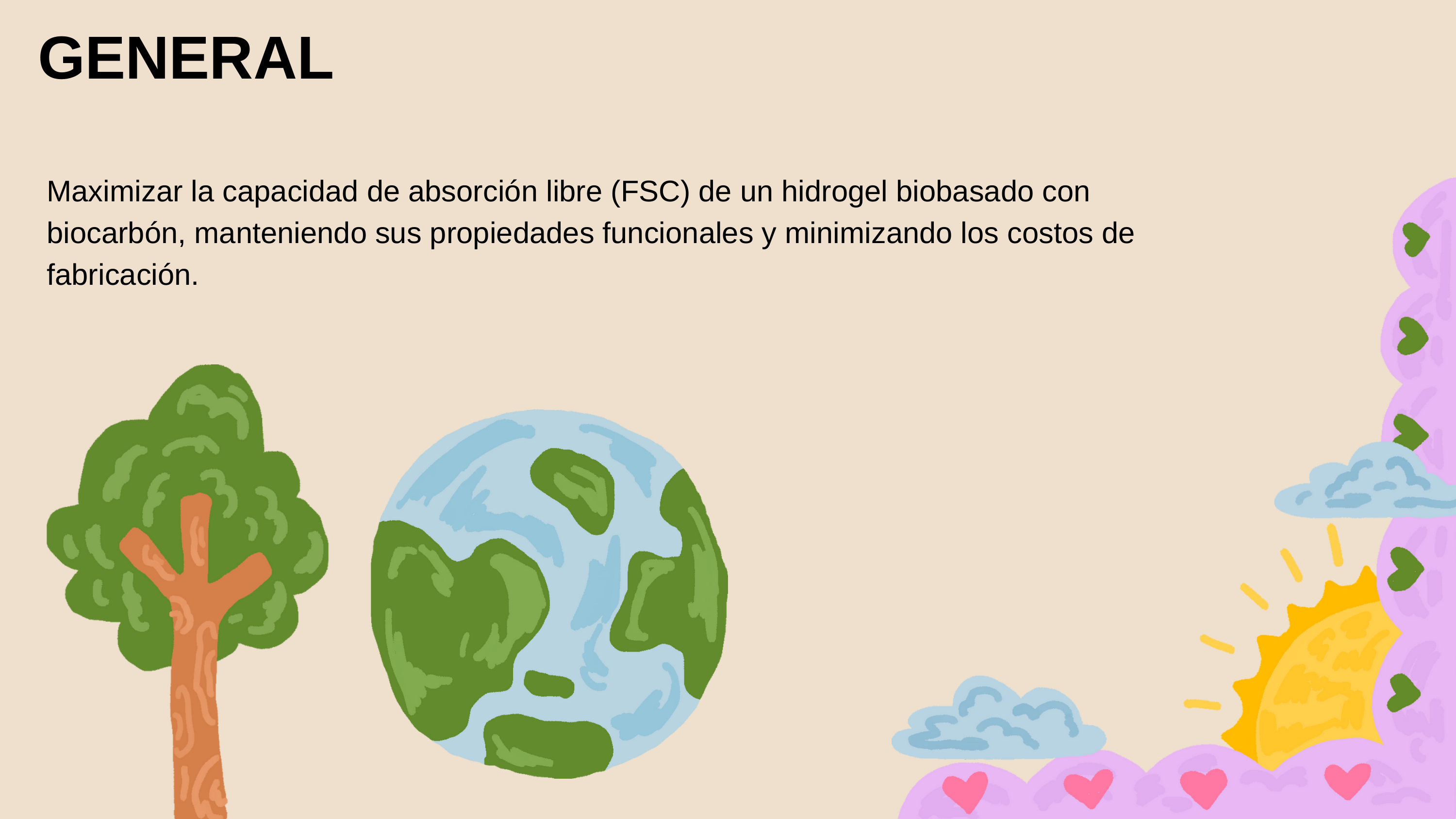

GENERAL
Maximizar la capacidad de absorción libre (FSC) de un hidrogel biobasado con biocarbón, manteniendo sus propiedades funcionales y minimizando los costos de fabricación.